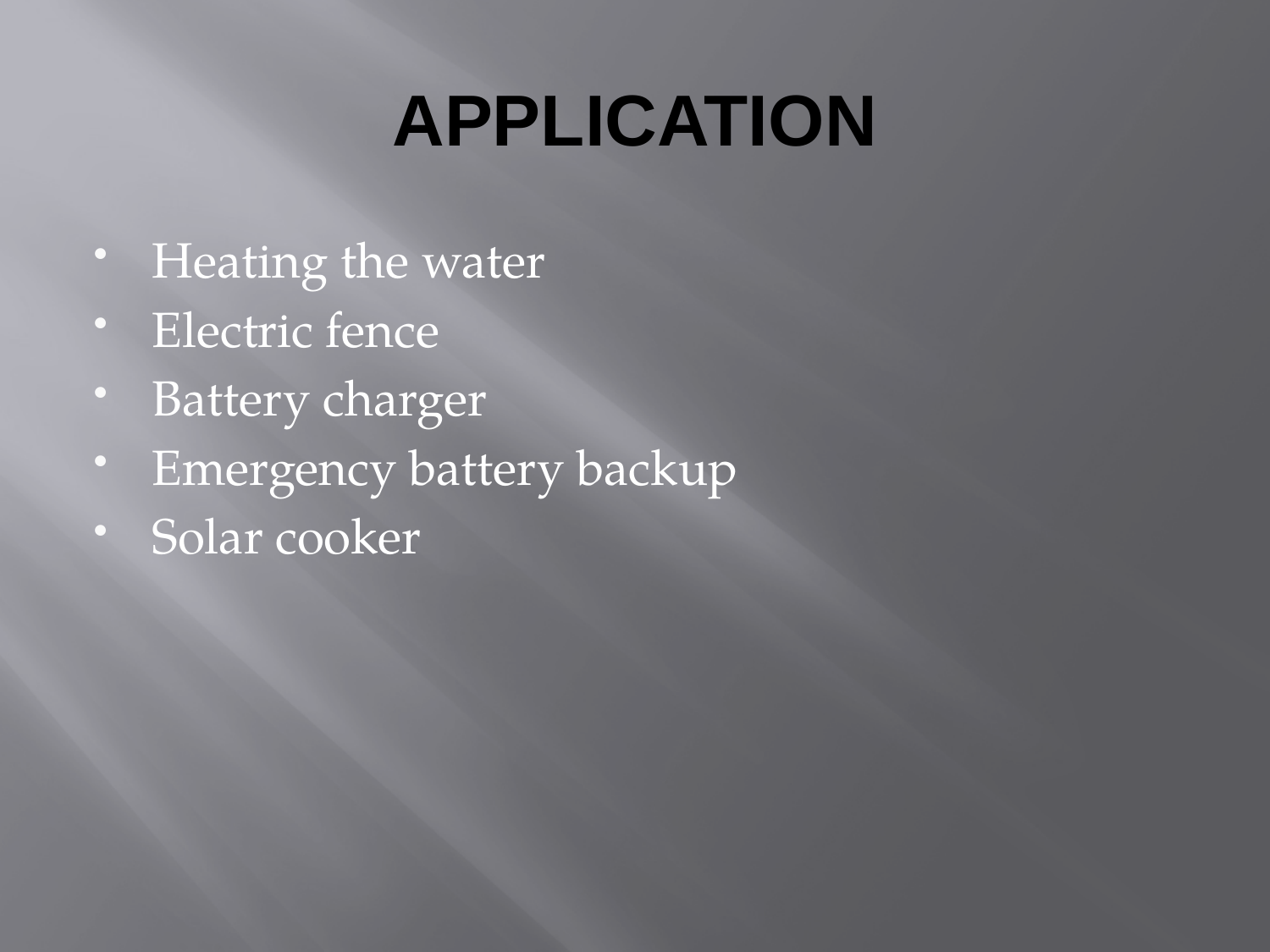

# APPLICATION
Heating the water
Electric fence
Battery charger
Emergency battery backup
Solar cooker